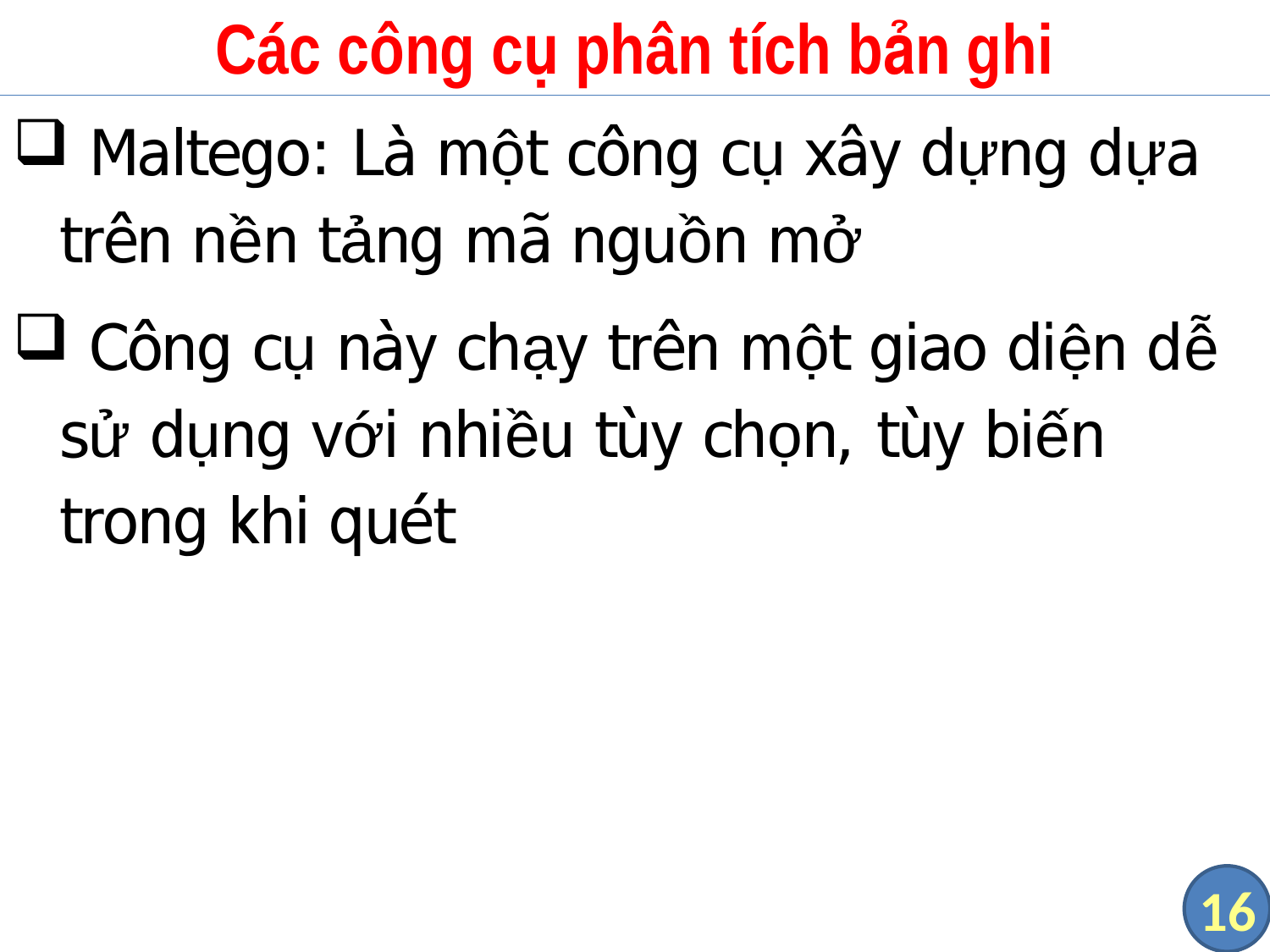

# Các công cụ phân tích bản ghi
 Maltego: Là một công cụ xây dựng dựa trên nền tảng mã nguồn mở
 Công cụ này chạy trên một giao diện dễ sử dụng với nhiều tùy chọn, tùy biến trong khi quét

16